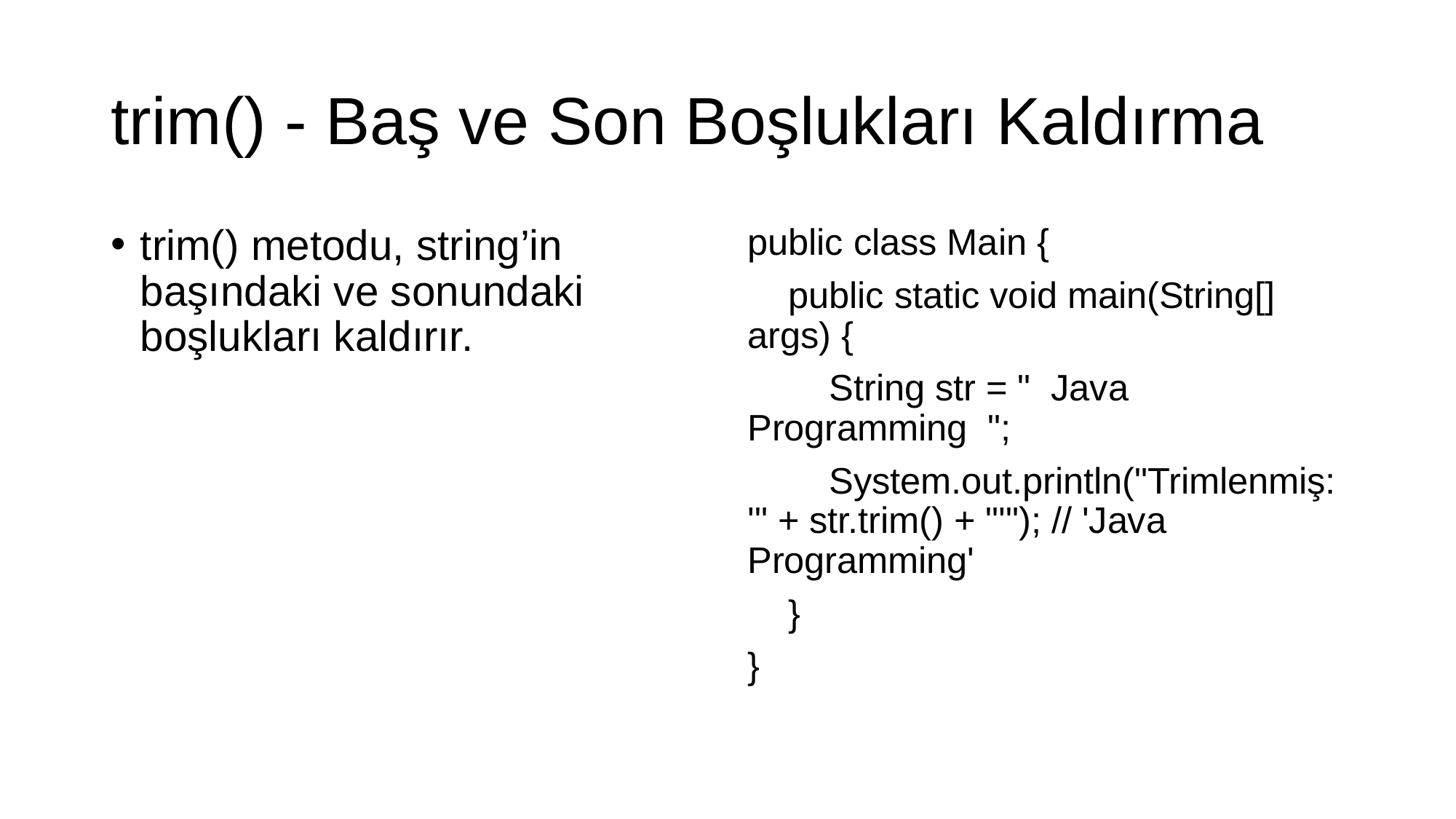

# trim() - Baş ve Son Boşlukları Kaldırma
trim() metodu, string’in başındaki ve sonundaki boşlukları kaldırır.
public class Main {
    public static void main(String[] args) {
        String str = "  Java Programming  ";
        System.out.println("Trimlenmiş: '" + str.trim() + "'"); // 'Java Programming'
    }
}